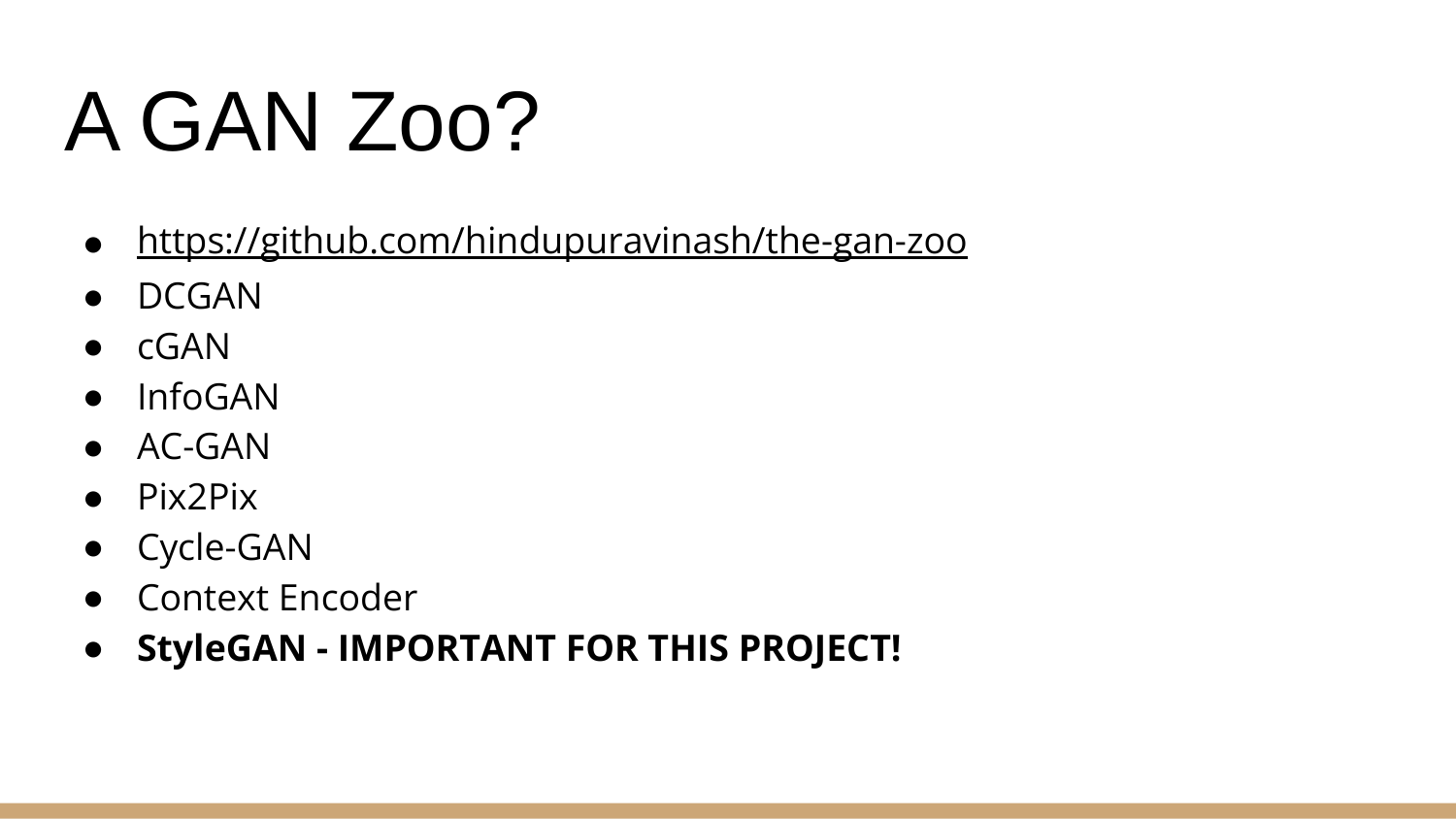

# A GAN Zoo?
https://github.com/hindupuravinash/the-gan-zoo
DCGAN
cGAN
InfoGAN
AC-GAN
Pix2Pix
Cycle-GAN
Context Encoder
StyleGAN - IMPORTANT FOR THIS PROJECT!